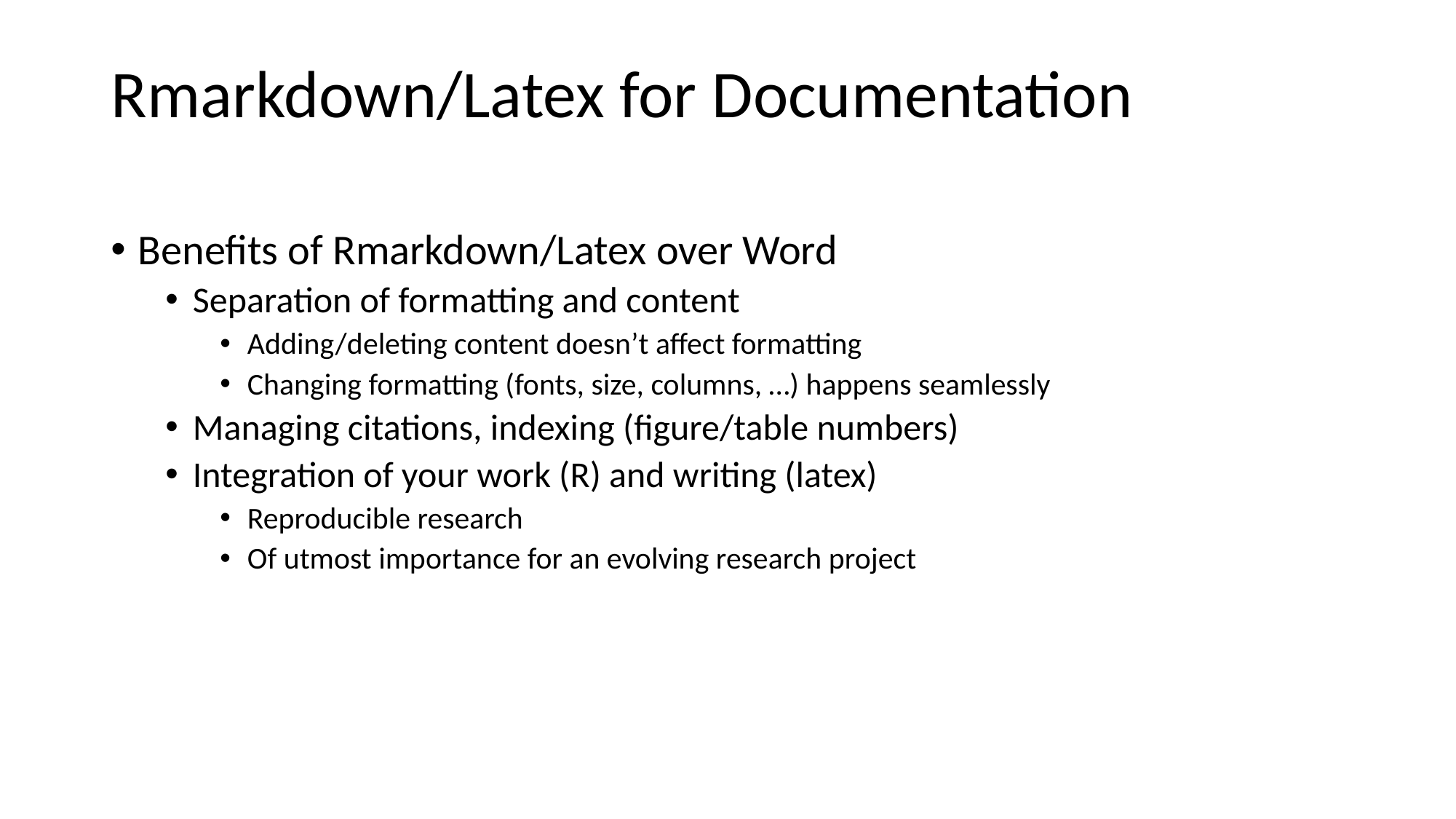

# Rmarkdown/Latex for Documentation
Benefits of Rmarkdown/Latex over Word
Separation of formatting and content
Adding/deleting content doesn’t affect formatting
Changing formatting (fonts, size, columns, …) happens seamlessly
Managing citations, indexing (figure/table numbers)
Integration of your work (R) and writing (latex)
Reproducible research
Of utmost importance for an evolving research project